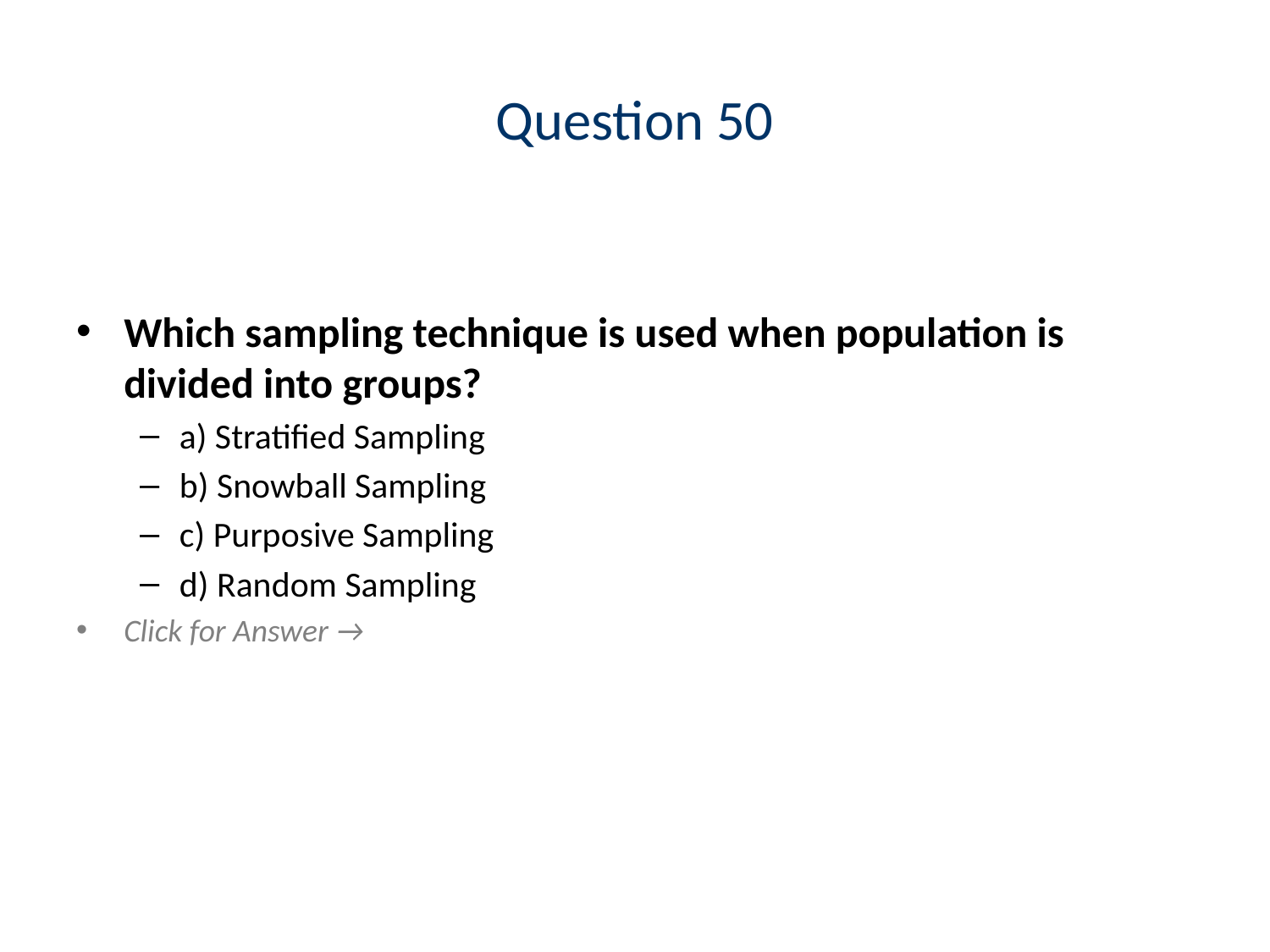

# Question 50

Which sampling technique is used when population is divided into groups?
a) Stratified Sampling
b) Snowball Sampling
c) Purposive Sampling
d) Random Sampling
Click for Answer →